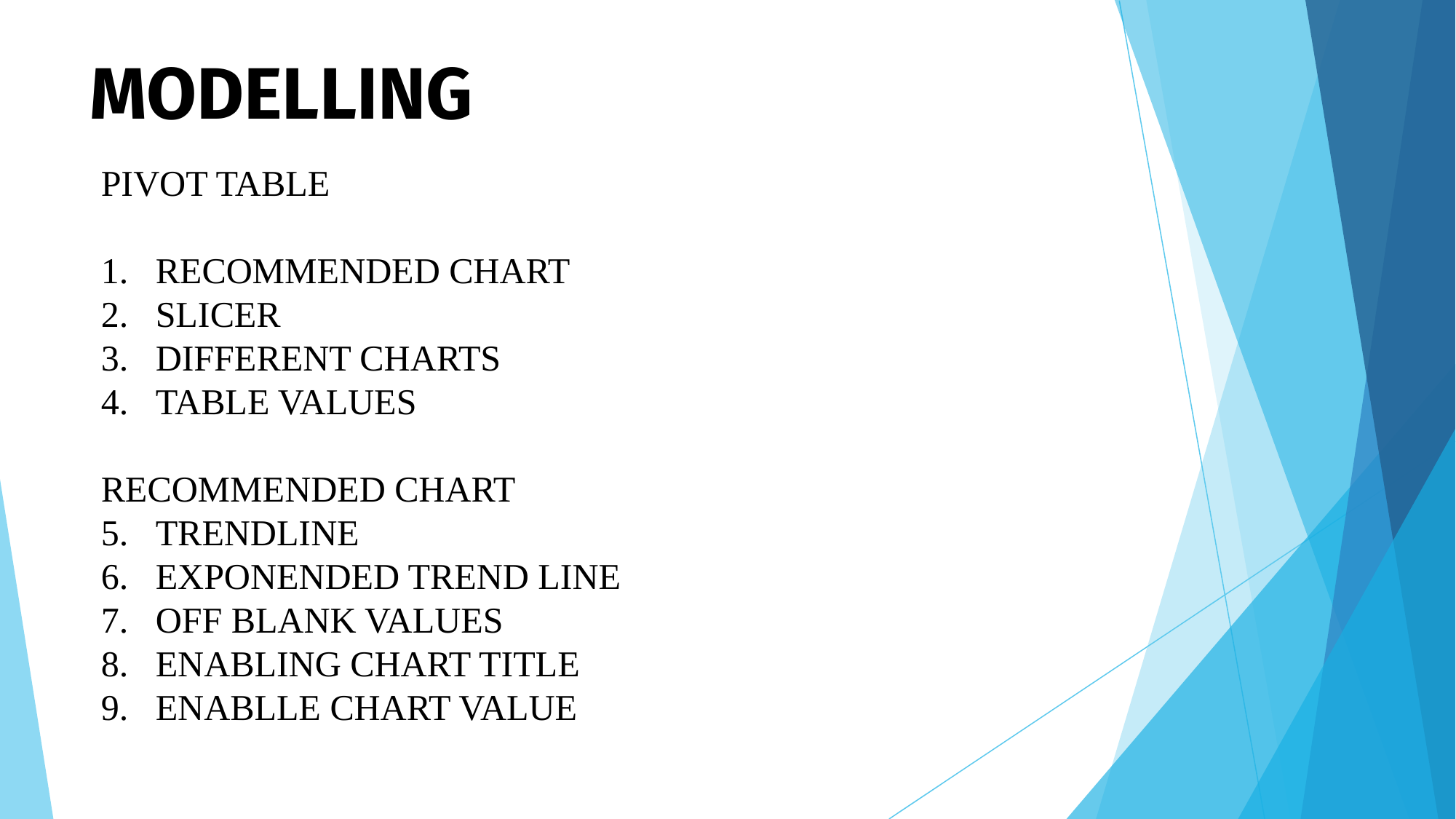

# MODELLING
PIVOT TABLE

RECOMMENDED CHART
SLICER
DIFFERENT CHARTS
TABLE VALUES

RECOMMENDED CHART
TRENDLINE
EXPONENDED TREND LINE
OFF BLANK VALUES
ENABLING CHART TITLE
ENABLLE CHART VALUE